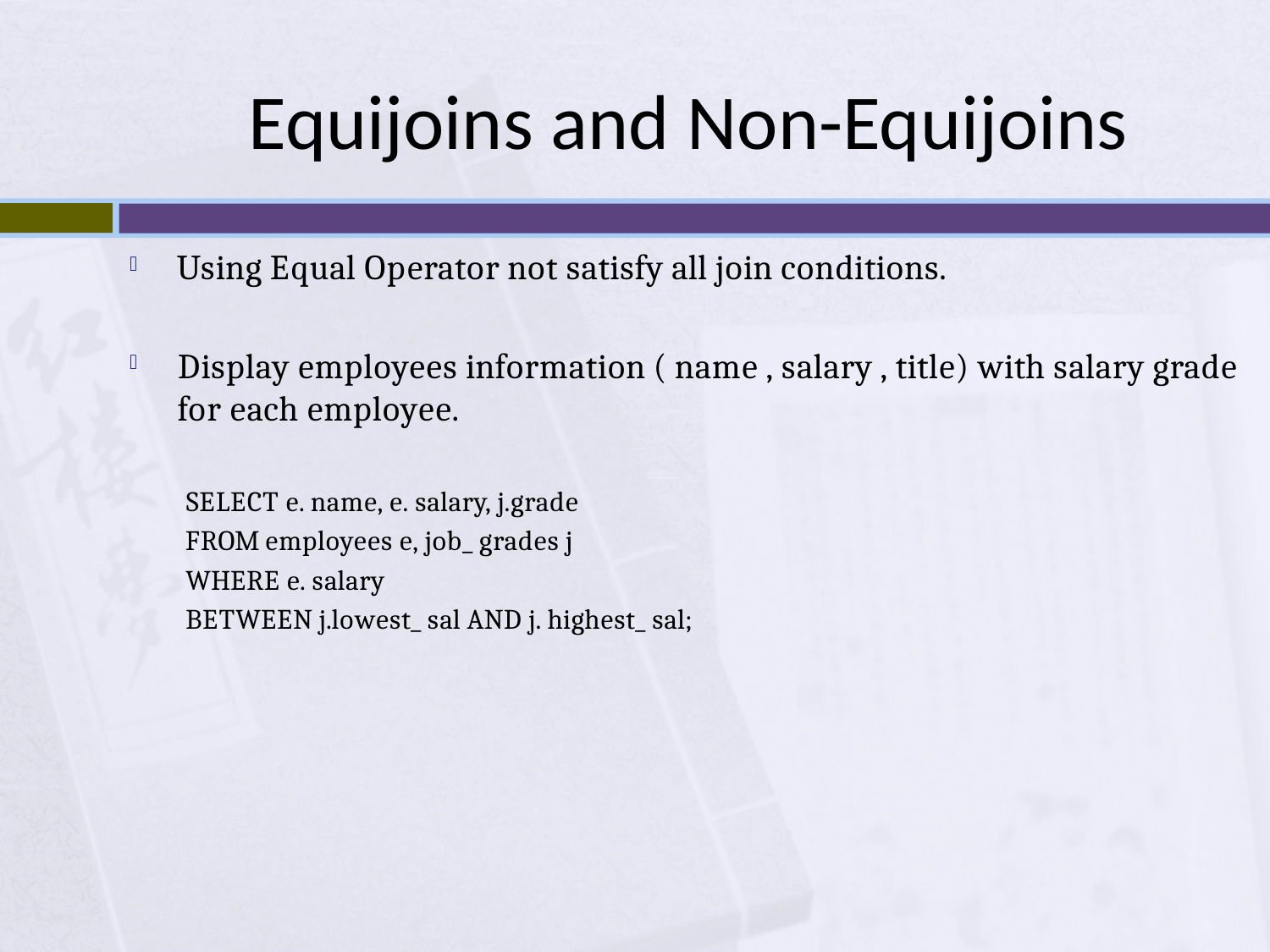

# Equijoins and Non-Equijoins
Using Equal Operator not satisfy all join conditions.

Display employees information ( name , salary , title) with salary grade for each employee.

SELECT e. name, e. salary, j.grade
FROM employees e, job_ grades j
WHERE e. salary
BETWEEN j.lowest_ sal AND j. highest_ sal;